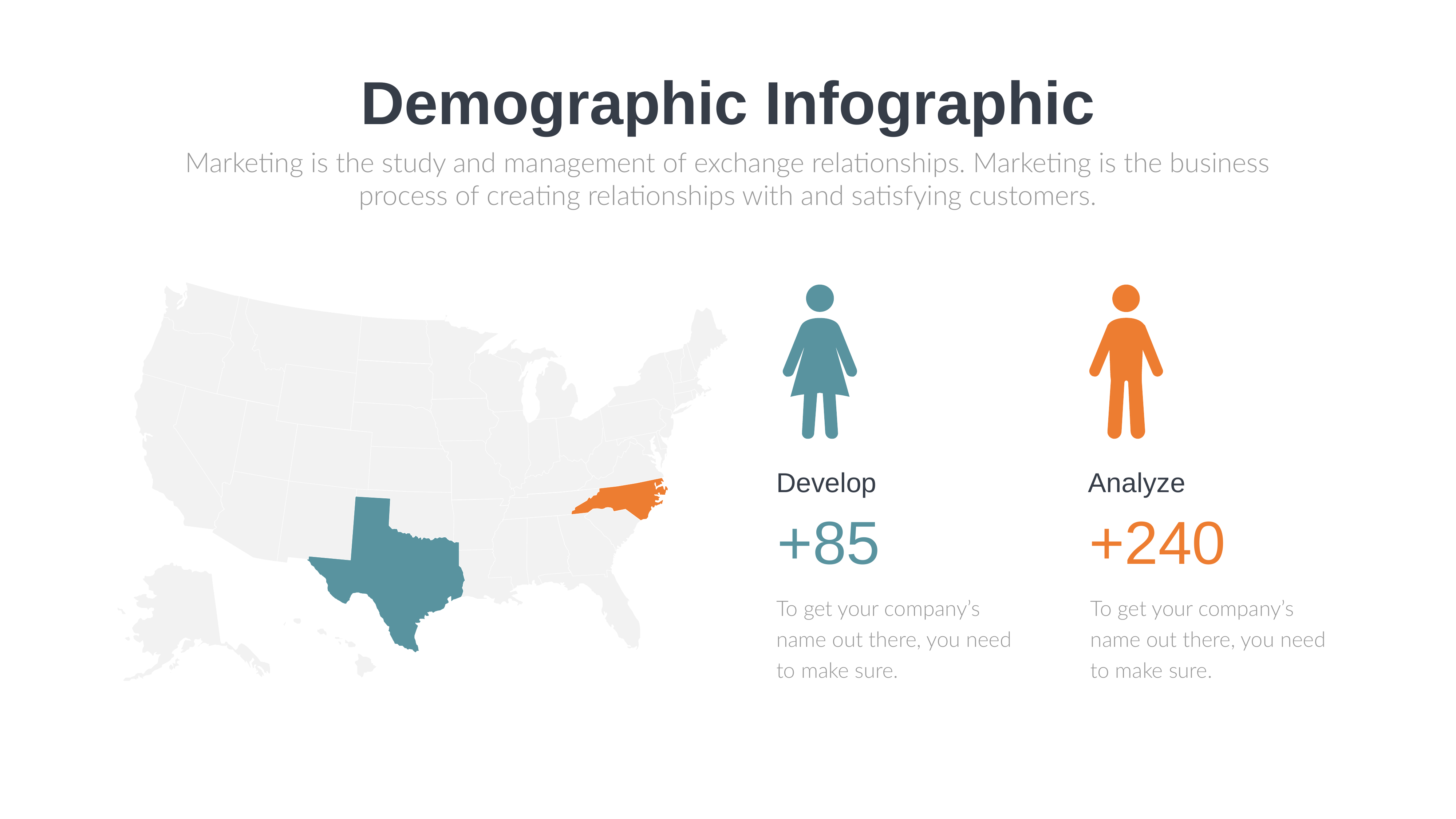

Demographic Infographic
Marketing is the study and management of exchange relationships. Marketing is the business process of creating relationships with and satisfying customers.

Develop
Analyze
+85
+240
To get your company’s name out there, you need to make sure.
To get your company’s name out there, you need to make sure.